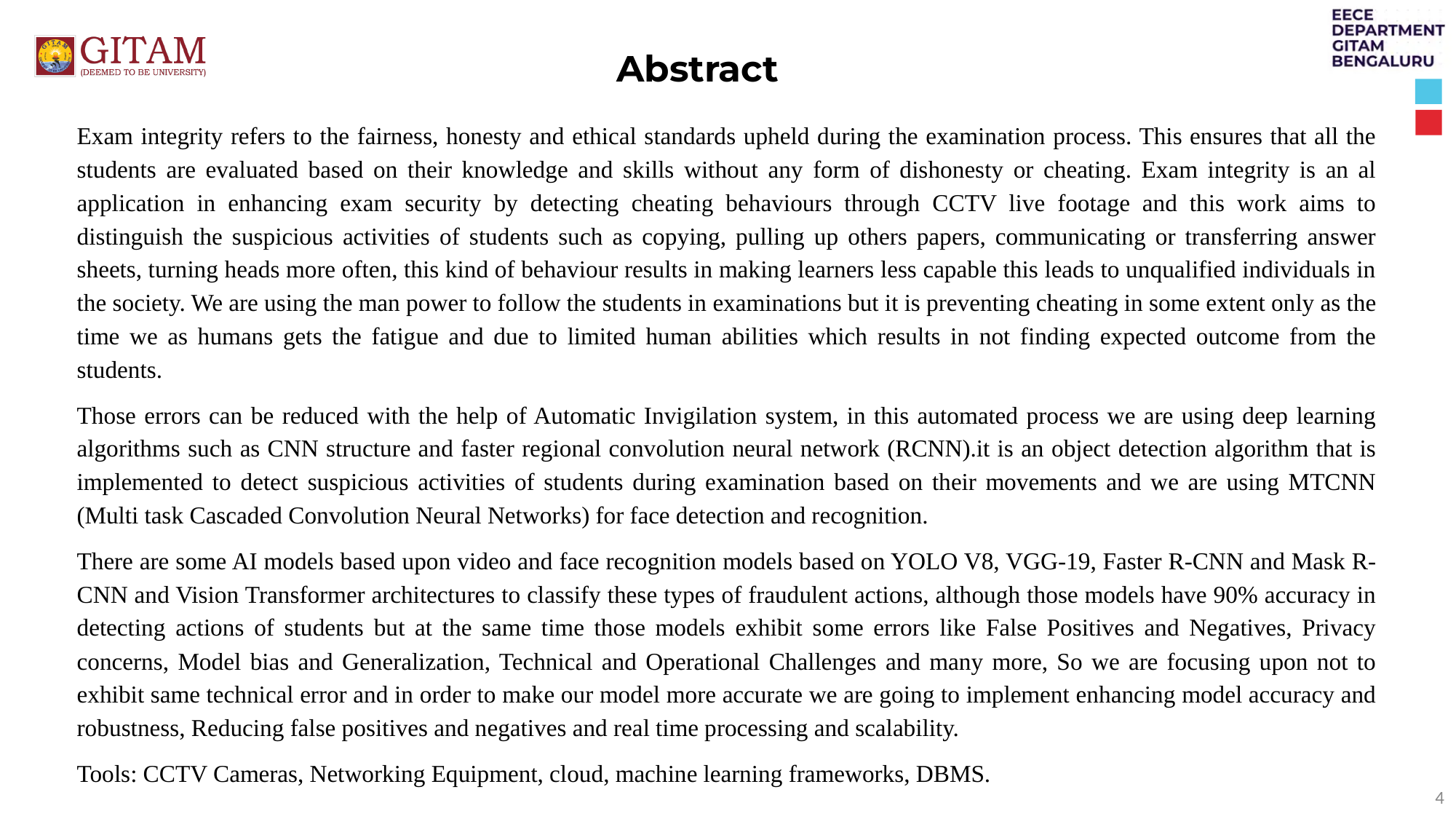

Abstract
Exam integrity refers to the fairness, honesty and ethical standards upheld during the examination process. This ensures that all the students are evaluated based on their knowledge and skills without any form of dishonesty or cheating. Exam integrity is an al application in enhancing exam security by detecting cheating behaviours through CCTV live footage and this work aims to distinguish the suspicious activities of students such as copying, pulling up others papers, communicating or transferring answer sheets, turning heads more often, this kind of behaviour results in making learners less capable this leads to unqualified individuals in the society. We are using the man power to follow the students in examinations but it is preventing cheating in some extent only as the time we as humans gets the fatigue and due to limited human abilities which results in not finding expected outcome from the students.
Those errors can be reduced with the help of Automatic Invigilation system, in this automated process we are using deep learning algorithms such as CNN structure and faster regional convolution neural network (RCNN).it is an object detection algorithm that is implemented to detect suspicious activities of students during examination based on their movements and we are using MTCNN (Multi task Cascaded Convolution Neural Networks) for face detection and recognition.
There are some AI models based upon video and face recognition models based on YOLO V8, VGG-19, Faster R-CNN and Mask R-CNN and Vision Transformer architectures to classify these types of fraudulent actions, although those models have 90% accuracy in detecting actions of students but at the same time those models exhibit some errors like False Positives and Negatives, Privacy concerns, Model bias and Generalization, Technical and Operational Challenges and many more, So we are focusing upon not to exhibit same technical error and in order to make our model more accurate we are going to implement enhancing model accuracy and robustness, Reducing false positives and negatives and real time processing and scalability.
Tools: CCTV Cameras, Networking Equipment, cloud, machine learning frameworks, DBMS.

4